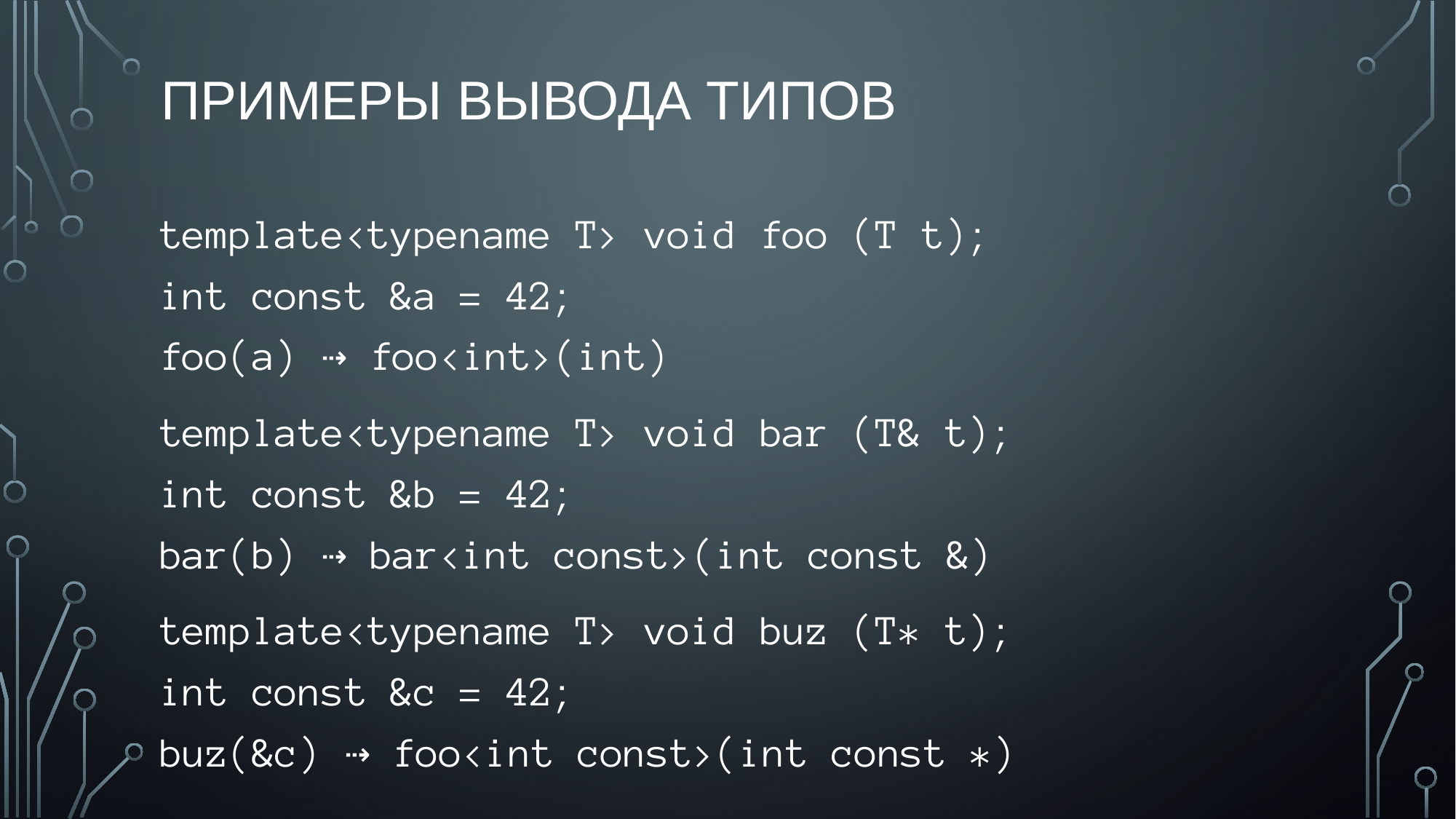

# Примеры вывода типов
template<typename T> void foo (T t);
int const &a = 42;
foo(a) ⇢ foo<int>(int)
template<typename T> void bar (T& t);
int const &b = 42;
bar(b) ⇢ bar<int const>(int const &)
template<typename T> void buz (T* t);
int const &c = 42;
buz(&c) ⇢ foo<int const>(int const *)